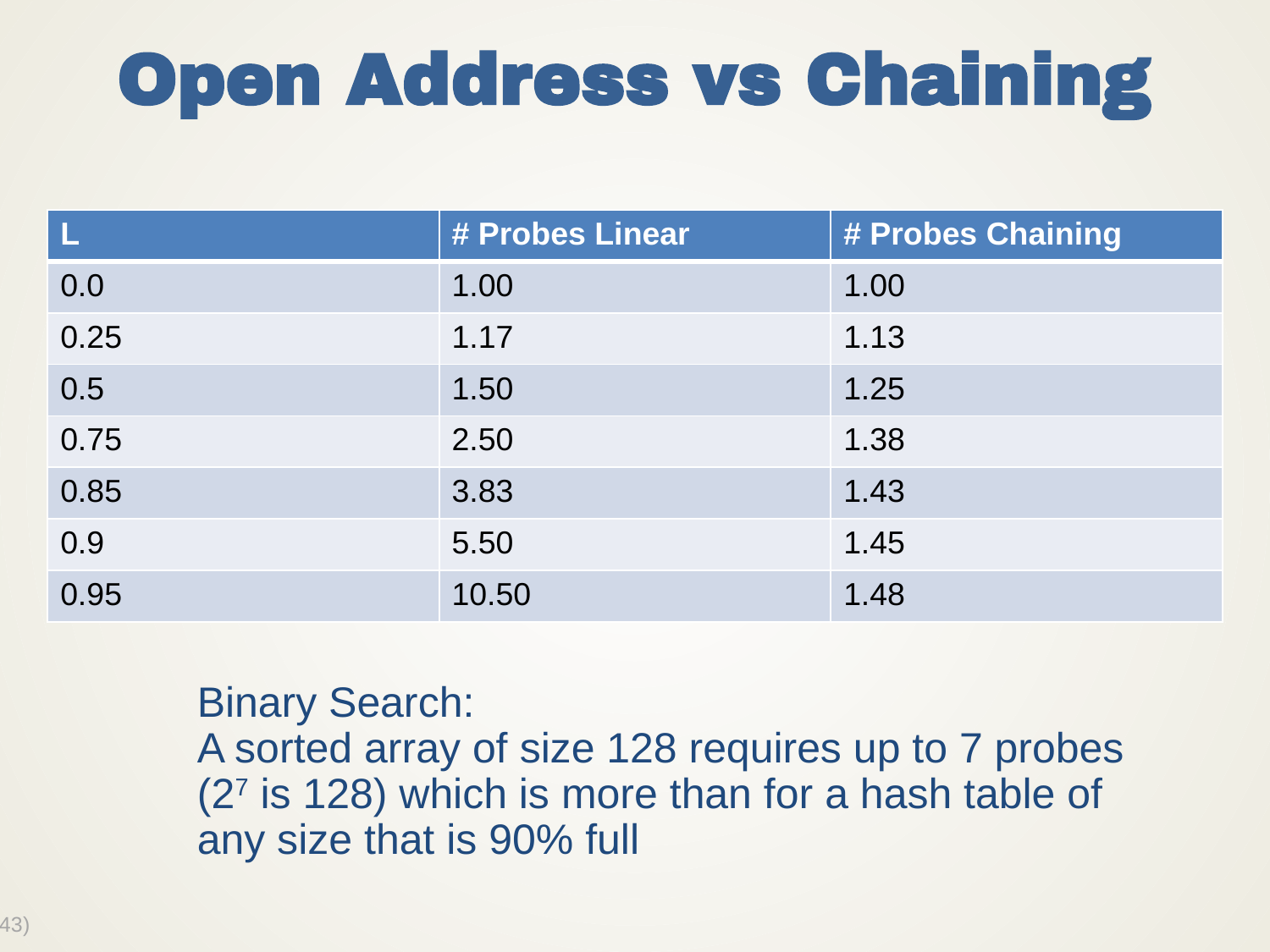

# Open Address vs Chaining
| L | # Probes Linear | # Probes Chaining |
| --- | --- | --- |
| 0.0 | 1.00 | 1.00 |
| 0.25 | 1.17 | 1.13 |
| 0.5 | 1.50 | 1.25 |
| 0.75 | 2.50 | 1.38 |
| 0.85 | 3.83 | 1.43 |
| 0.9 | 5.50 | 1.45 |
| 0.95 | 10.50 | 1.48 |
Binary Search:
A sorted array of size 128 requires up to 7 probes (27 is 128) which is more than for a hash table of any size that is 90% full